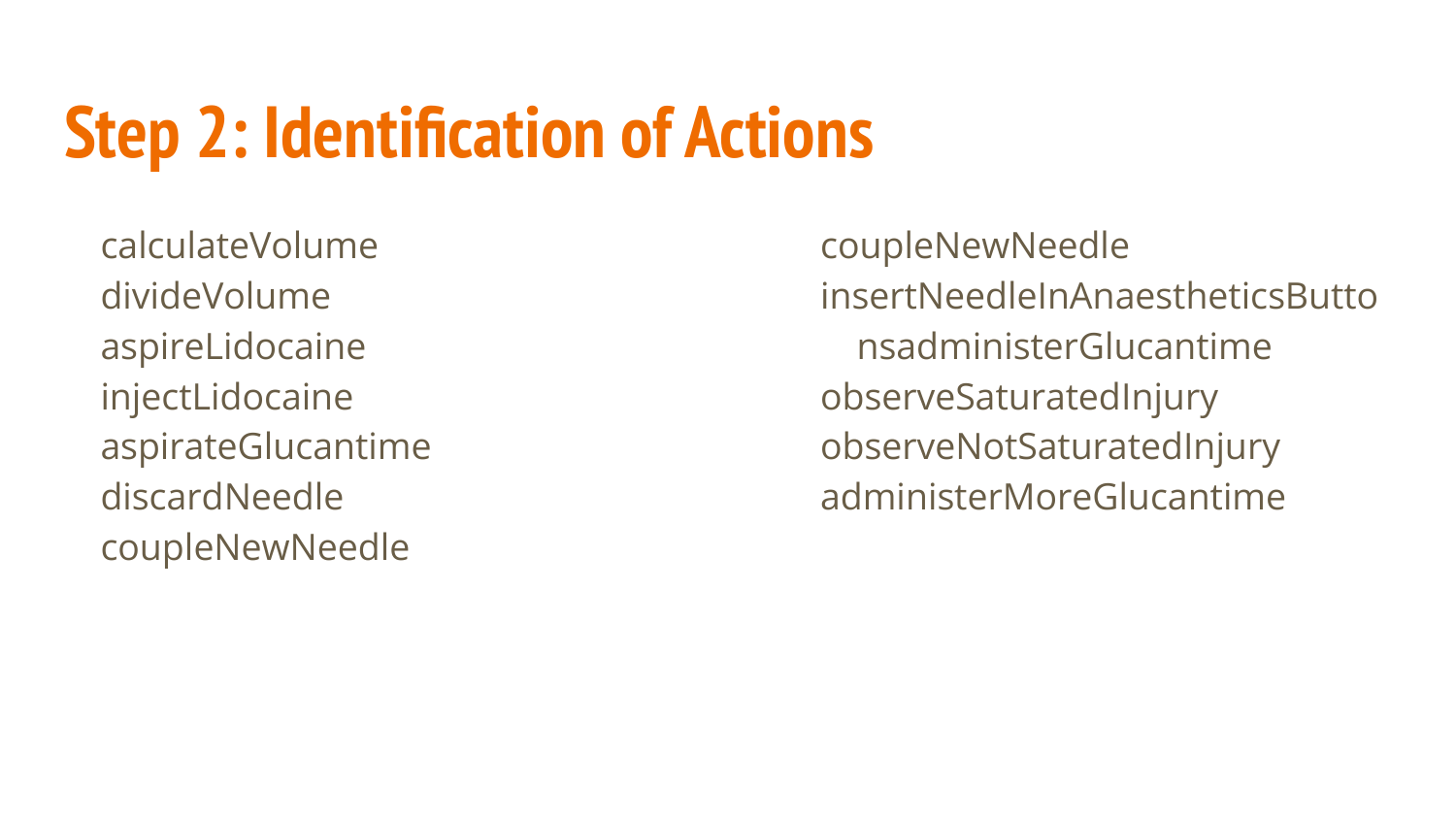

# Step 2: Identification of Actions

calculateVolume
divideVolume
aspireLidocaine
injectLidocaine
aspirateGlucantime
discardNeedle
coupleNewNeedle
coupleNewNeedle
insertNeedleInAnaestheticsButtonsadministerGlucantime
observeSaturatedInjury
observeNotSaturatedInjury
administerMoreGlucantime